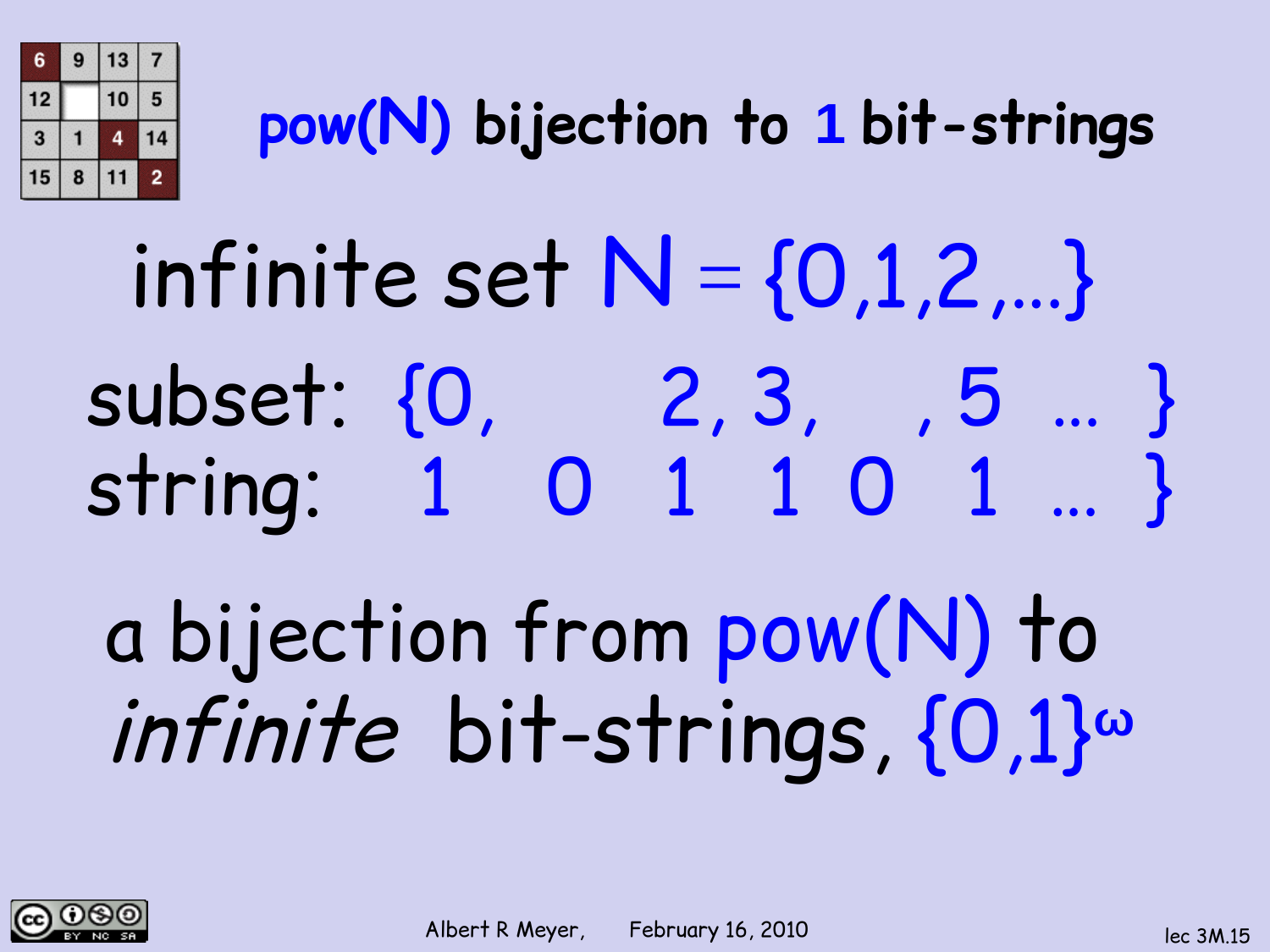

# pow(N) bijection to 1 bit-strings
infinite set N = {0,1,2,…}
	subset:  {0,       2, 3,    , 5  …  }
string:    1    0   1   1  0   1  …  }
a bijection from pow(N) to
infinite  bit-strings, {0,1}ω